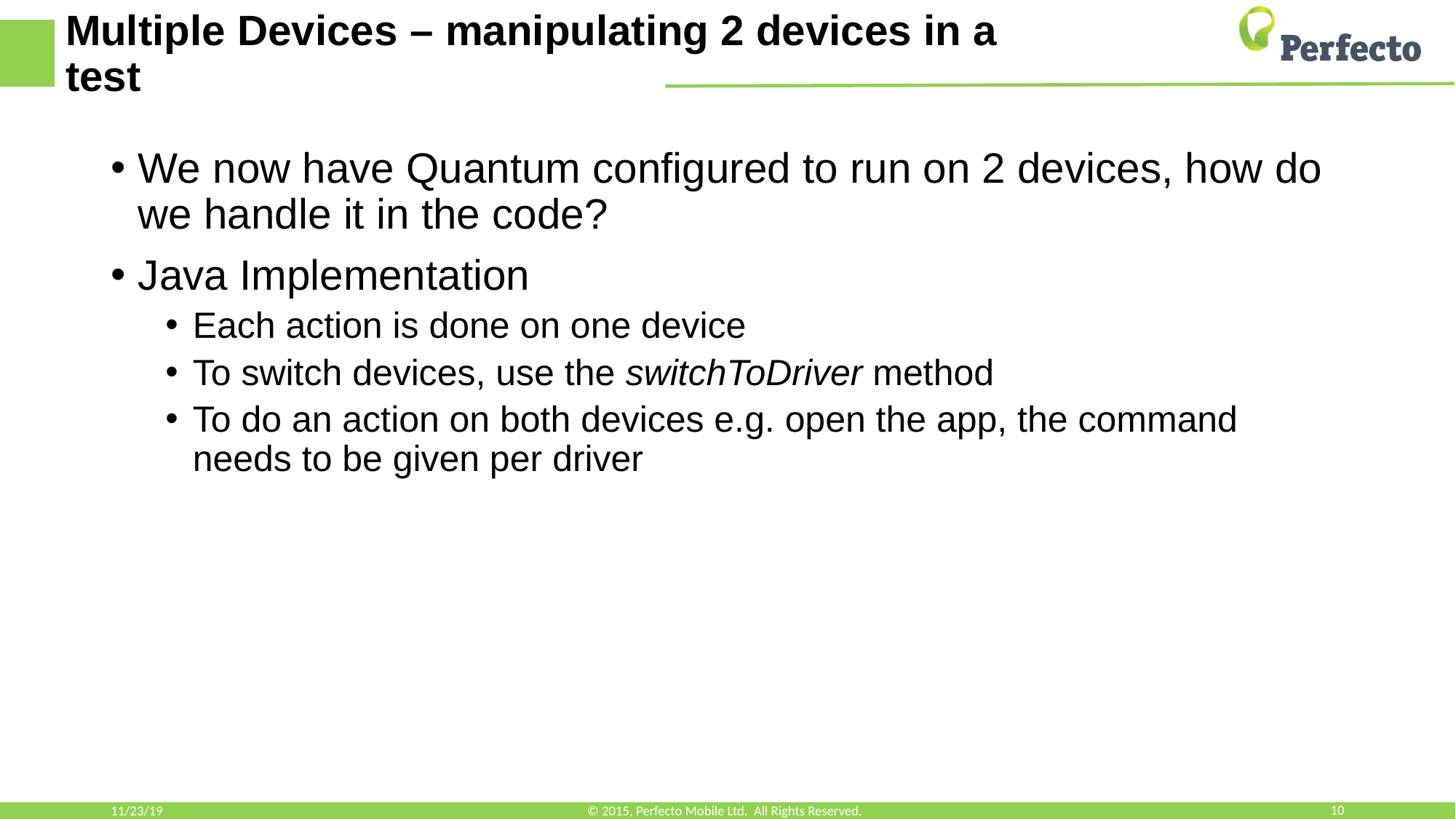

# Multiple Devices – manipulating 2 devices in a test
We now have Quantum configured to run on 2 devices, how do we handle it in the code?
Java Implementation
Each action is done on one device
To switch devices, use the switchToDriver method
To do an action on both devices e.g. open the app, the command needs to be given per driver

11/23/19
© 2015, Perfecto Mobile Ltd.  All Rights Reserved.
10